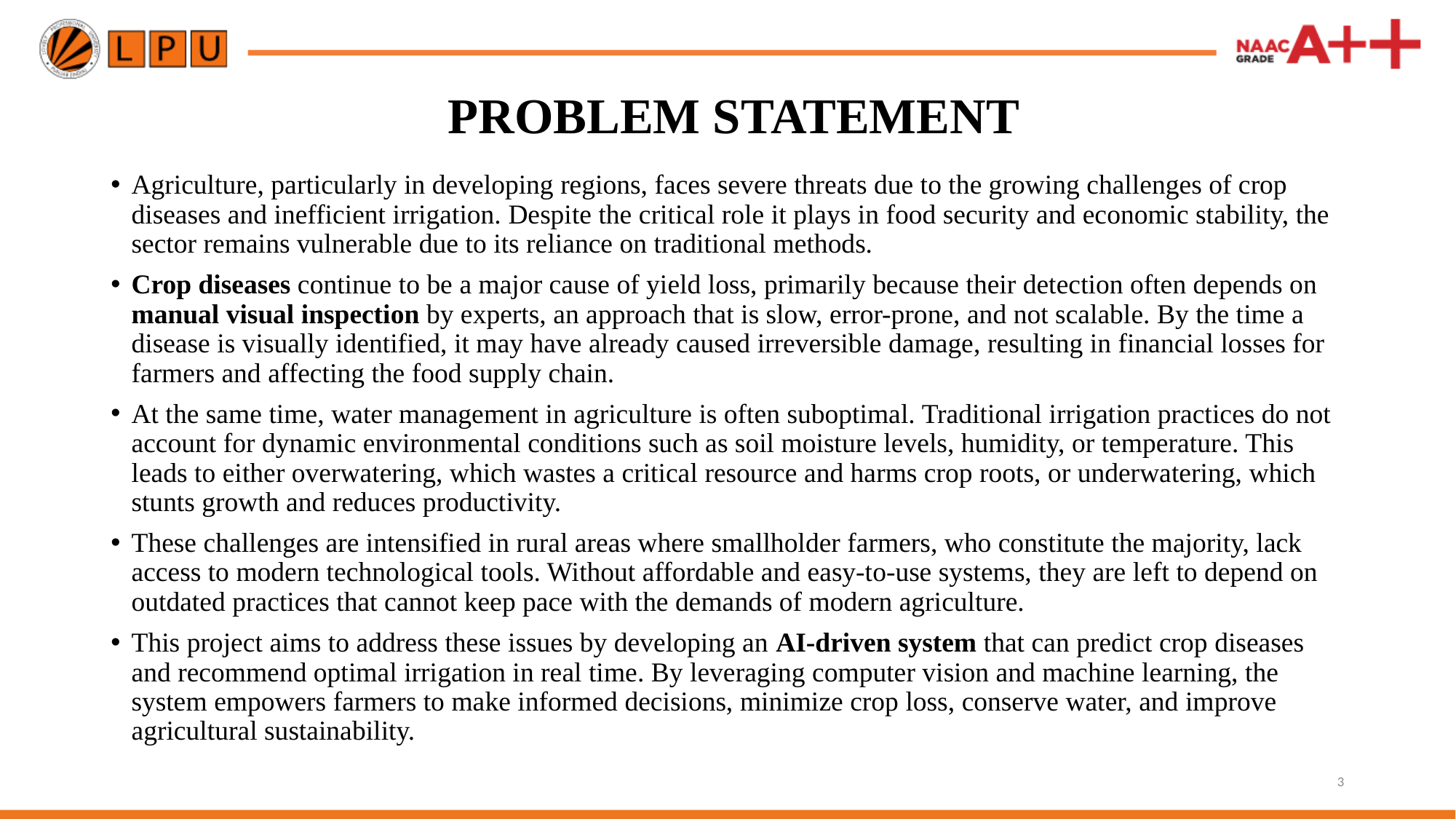

# PROBLEM STATEMENT
Agriculture, particularly in developing regions, faces severe threats due to the growing challenges of crop diseases and inefficient irrigation. Despite the critical role it plays in food security and economic stability, the sector remains vulnerable due to its reliance on traditional methods.
Crop diseases continue to be a major cause of yield loss, primarily because their detection often depends on manual visual inspection by experts, an approach that is slow, error-prone, and not scalable. By the time a disease is visually identified, it may have already caused irreversible damage, resulting in financial losses for farmers and affecting the food supply chain.
At the same time, water management in agriculture is often suboptimal. Traditional irrigation practices do not account for dynamic environmental conditions such as soil moisture levels, humidity, or temperature. This leads to either overwatering, which wastes a critical resource and harms crop roots, or underwatering, which stunts growth and reduces productivity.
These challenges are intensified in rural areas where smallholder farmers, who constitute the majority, lack access to modern technological tools. Without affordable and easy-to-use systems, they are left to depend on outdated practices that cannot keep pace with the demands of modern agriculture.
This project aims to address these issues by developing an AI-driven system that can predict crop diseases and recommend optimal irrigation in real time. By leveraging computer vision and machine learning, the system empowers farmers to make informed decisions, minimize crop loss, conserve water, and improve agricultural sustainability.
3